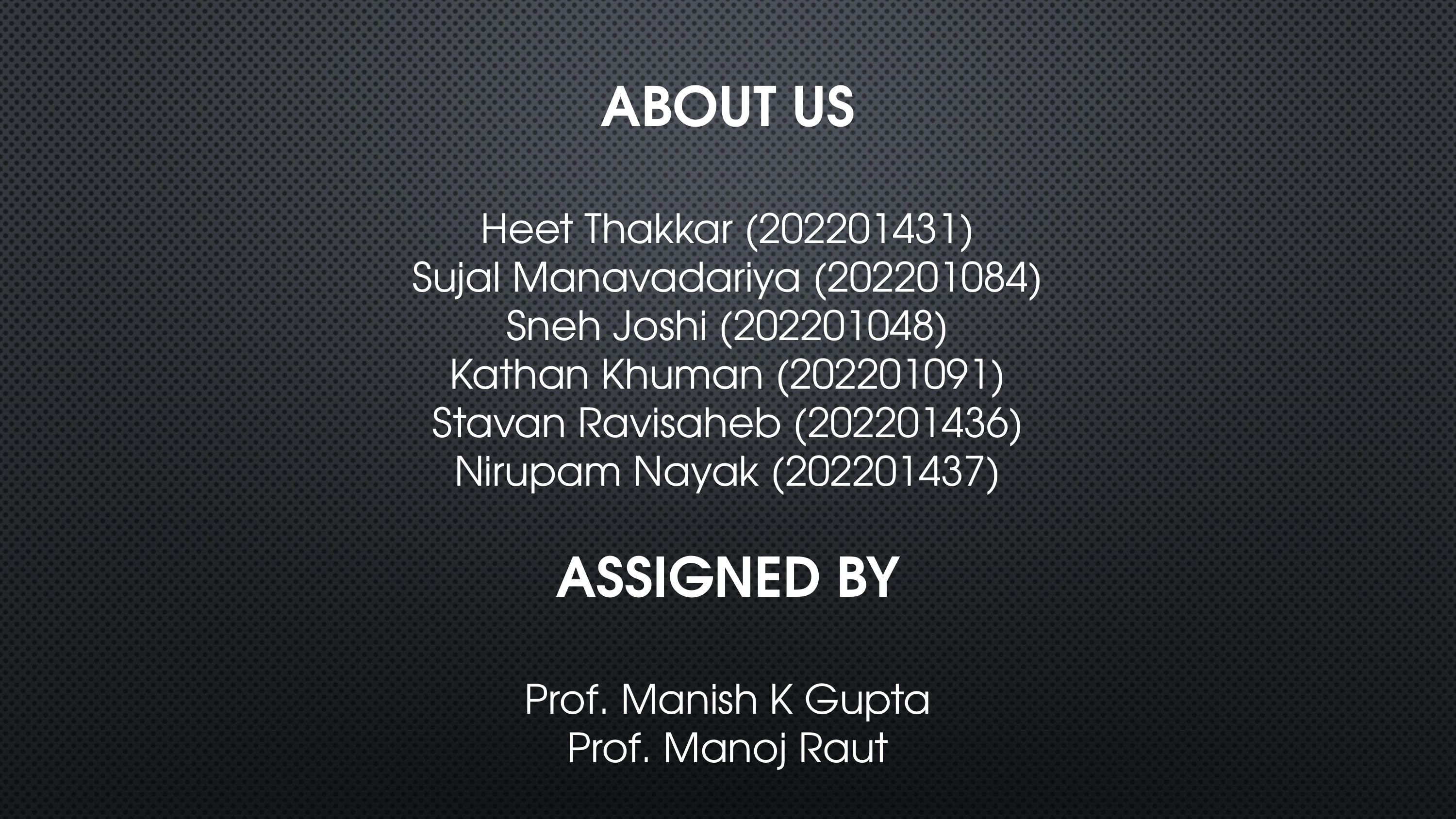

ABOUT US

Heet Thakkar (202201431)
Sujal Manavadariya (202201084)
Sneh Joshi (202201048)
Kathan Khuman (202201091)
Stavan Ravisaheb (202201436)
Nirupam Nayak (202201437)

ASSIGNED BY

Prof. Manish K Gupta
Prof. Manoj Raut